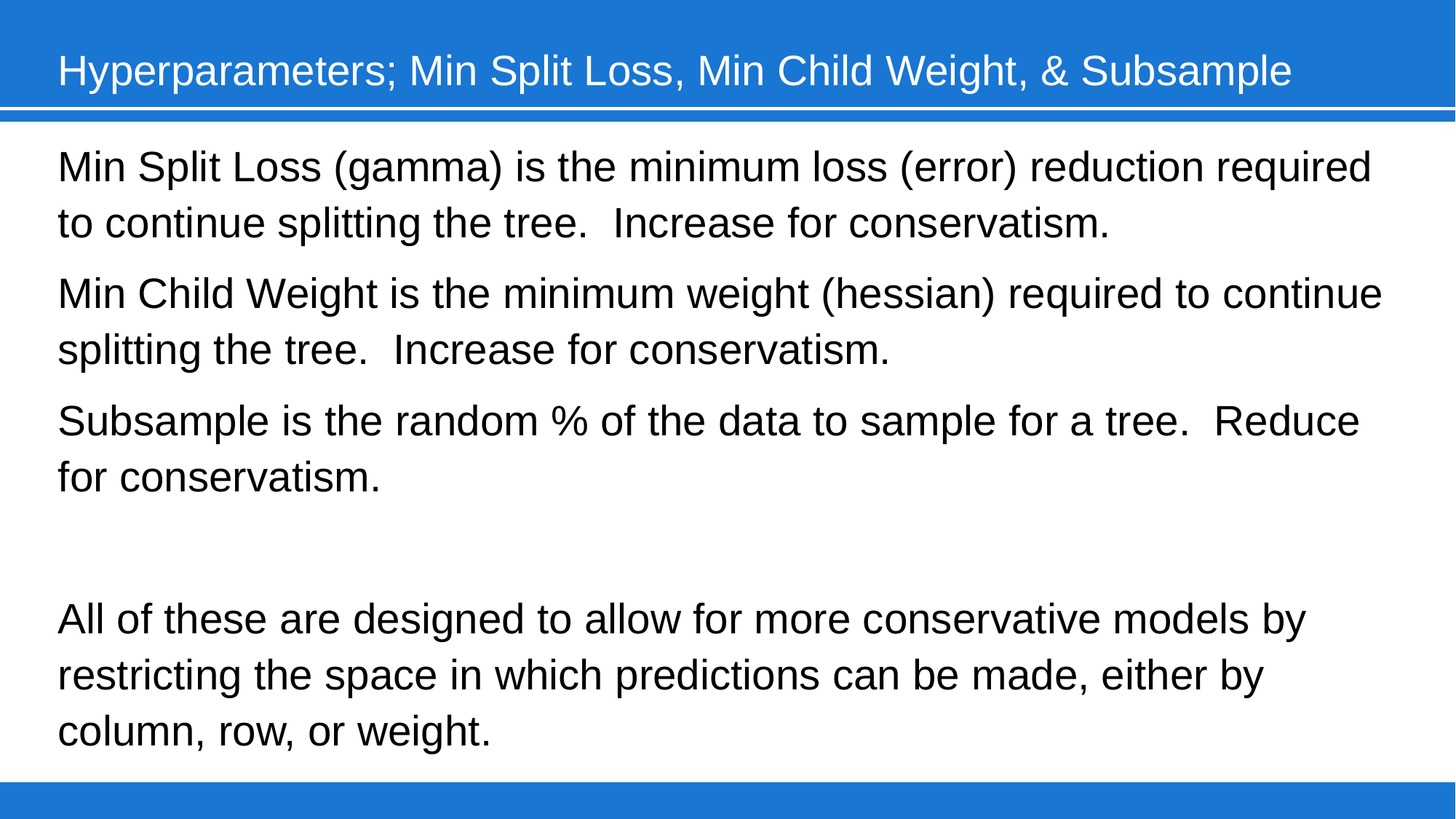

# Hyperparameters; Min Split Loss, Min Child Weight, & Subsample
Min Split Loss (gamma) is the minimum loss (error) reduction required to continue splitting the tree.  Increase for conservatism.
Min Child Weight is the minimum weight (hessian) required to continue splitting the tree.  Increase for conservatism.
Subsample is the random % of the data to sample for a tree.  Reduce for conservatism.

All of these are designed to allow for more conservative models by restricting the space in which predictions can be made, either by column, row, or weight.